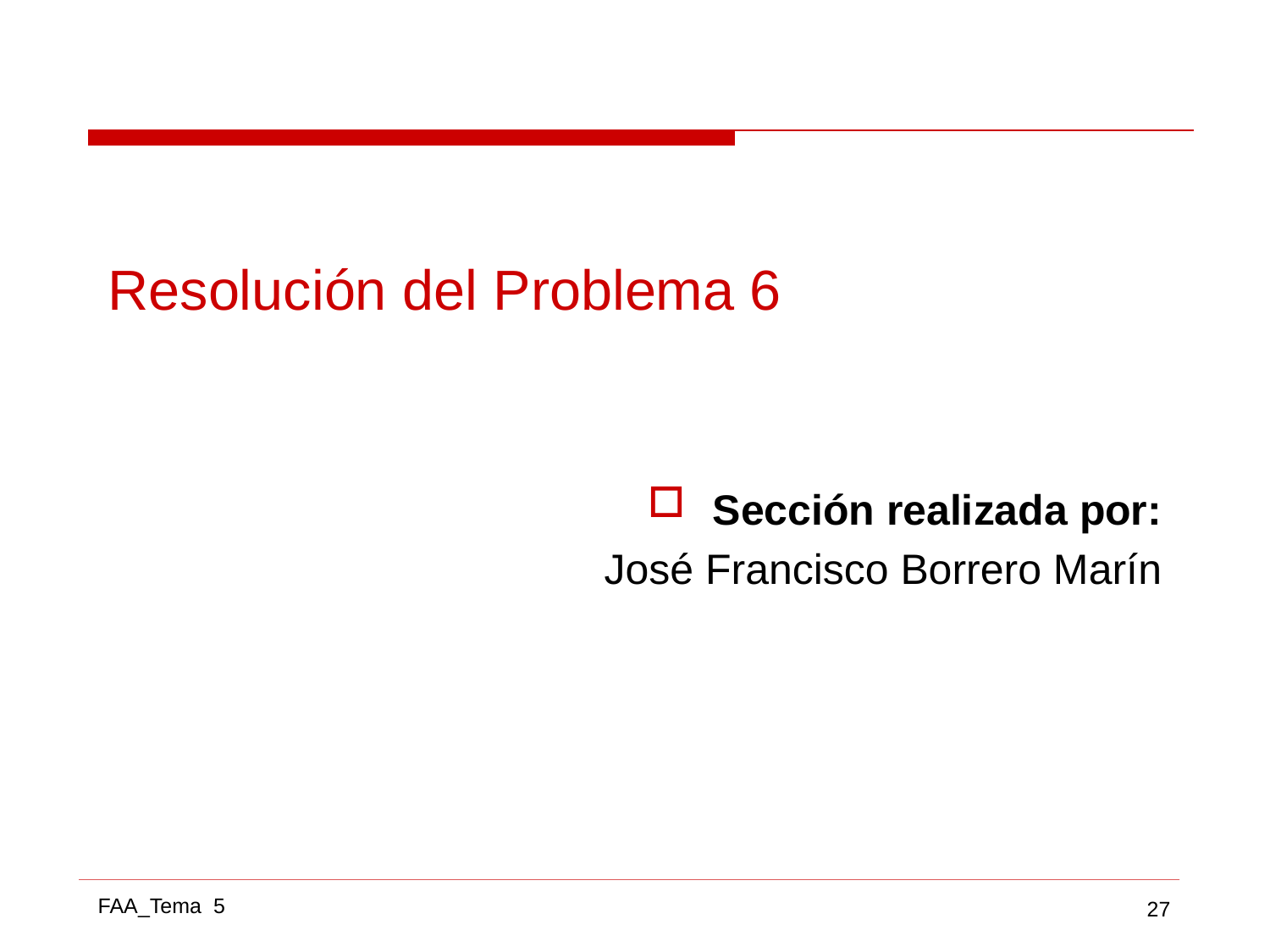

Resolución del Problema 6
Sección realizada por:
José Francisco Borrero Marín